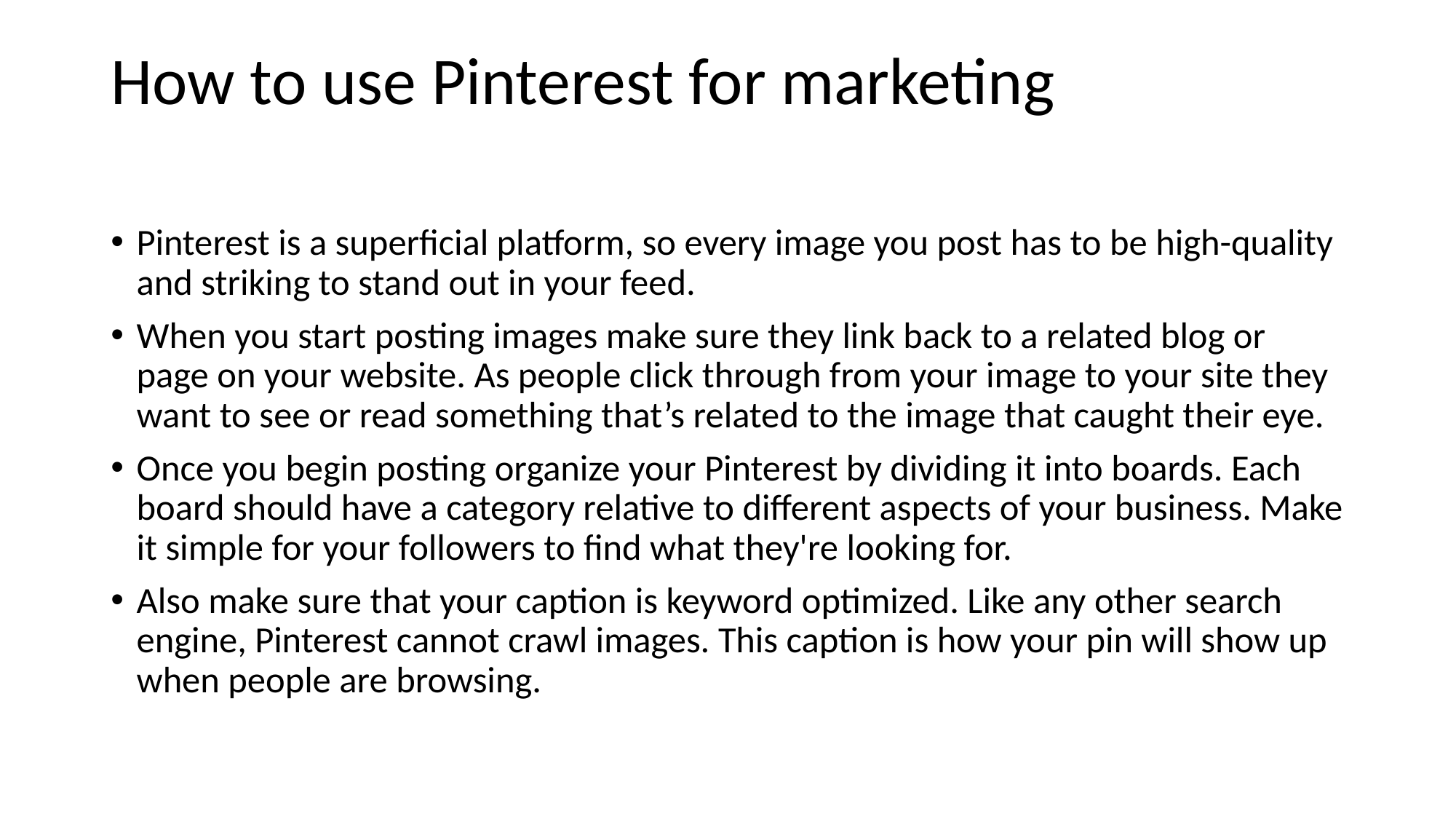

# How to use Pinterest for marketing
Pinterest is a superficial platform, so every image you post has to be high-quality and striking to stand out in your feed.
When you start posting images make sure they link back to a related blog or page on your website. As people click through from your image to your site they want to see or read something that’s related to the image that caught their eye.
Once you begin posting organize your Pinterest by dividing it into boards. Each board should have a category relative to different aspects of your business. Make it simple for your followers to find what they're looking for.
Also make sure that your caption is keyword optimized. Like any other search engine, Pinterest cannot crawl images. This caption is how your pin will show up when people are browsing.